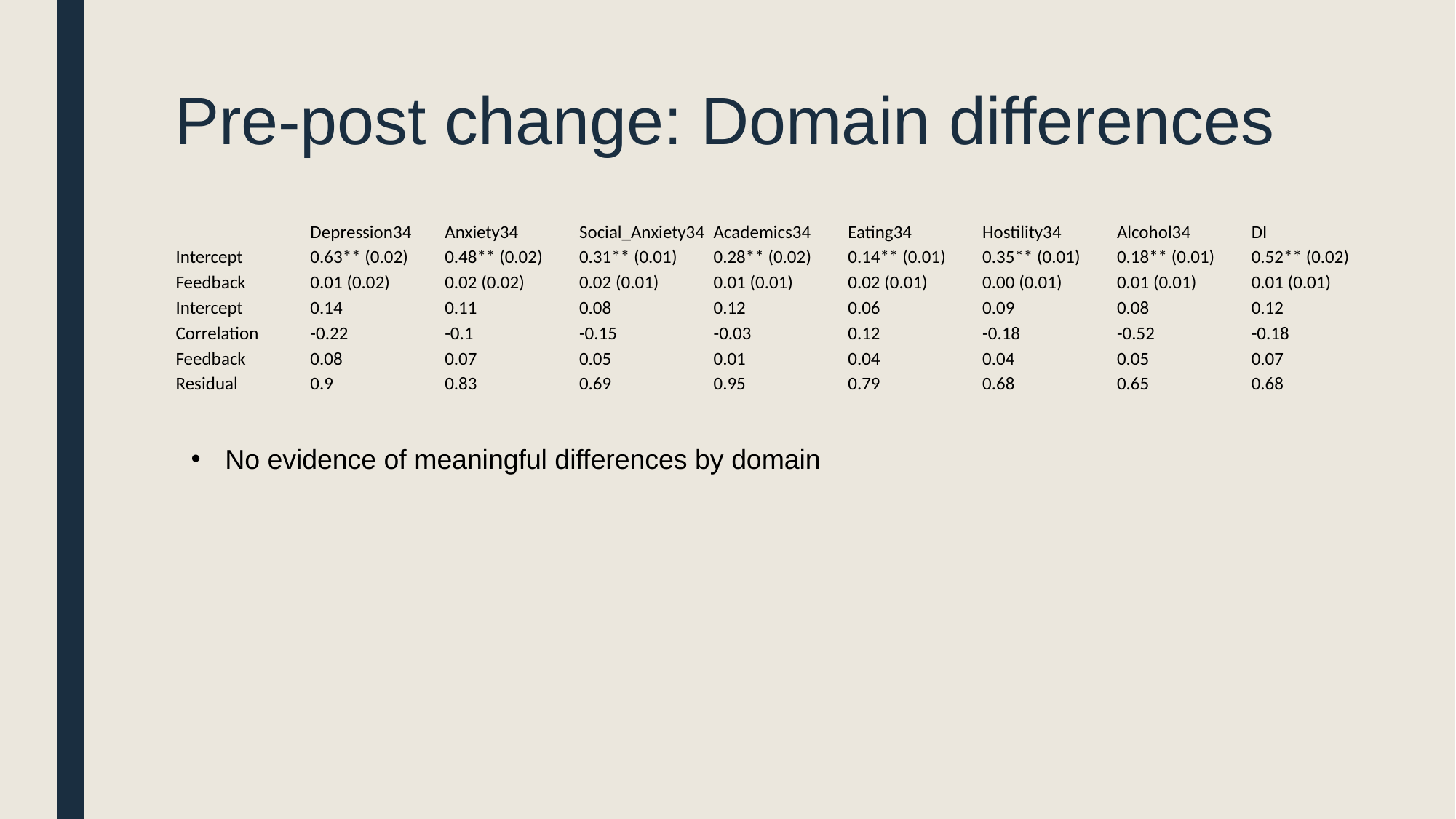

# Pre-post change: Domain differences
|  | Depression34 | Anxiety34 | Social\_Anxiety34 | Academics34 | Eating34 | Hostility34 | Alcohol34 | DI |
| --- | --- | --- | --- | --- | --- | --- | --- | --- |
| Intercept | 0.63\*\* (0.02) | 0.48\*\* (0.02) | 0.31\*\* (0.01) | 0.28\*\* (0.02) | 0.14\*\* (0.01) | 0.35\*\* (0.01) | 0.18\*\* (0.01) | 0.52\*\* (0.02) |
| Feedback | 0.01 (0.02) | 0.02 (0.02) | 0.02 (0.01) | 0.01 (0.01) | 0.02 (0.01) | 0.00 (0.01) | 0.01 (0.01) | 0.01 (0.01) |
| Intercept | 0.14 | 0.11 | 0.08 | 0.12 | 0.06 | 0.09 | 0.08 | 0.12 |
| Correlation | -0.22 | -0.1 | -0.15 | -0.03 | 0.12 | -0.18 | -0.52 | -0.18 |
| Feedback | 0.08 | 0.07 | 0.05 | 0.01 | 0.04 | 0.04 | 0.05 | 0.07 |
| Residual | 0.9 | 0.83 | 0.69 | 0.95 | 0.79 | 0.68 | 0.65 | 0.68 |
No evidence of meaningful differences by domain